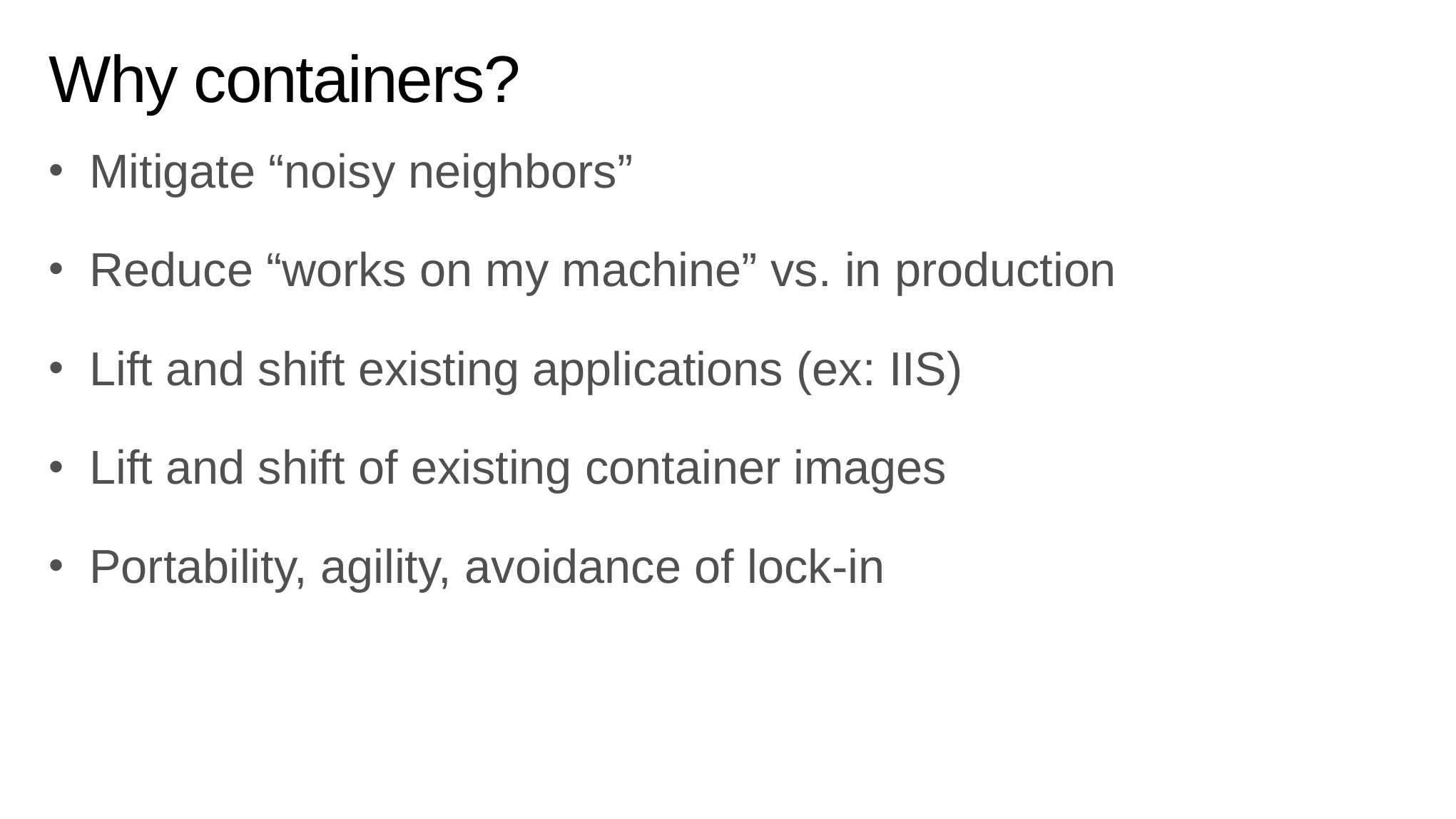

# Why containers?
Mitigate “noisy neighbors”

Reduce “works on my machine” vs. in production

Lift and shift existing applications (ex: IIS)

Lift and shift of existing container images

Portability, agility, avoidance of lock-in